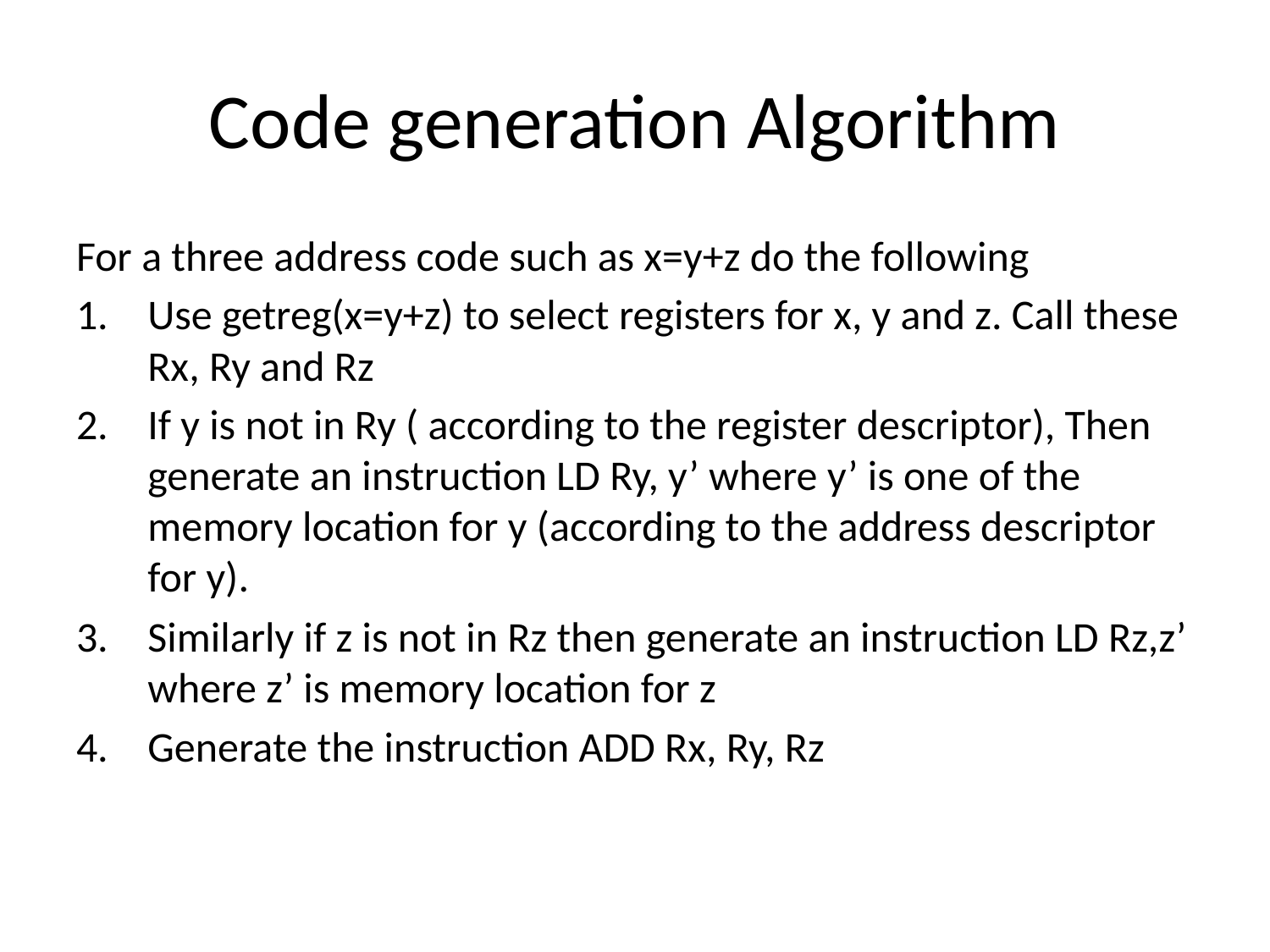

# Code generation Algorithm
For a three address code such as x=y+z do the following
Use getreg(x=y+z) to select registers for x, y and z. Call these Rx, Ry and Rz
If y is not in Ry ( according to the register descriptor), Then generate an instruction LD Ry, y’ where y’ is one of the memory location for y (according to the address descriptor for y).
Similarly if z is not in Rz then generate an instruction LD Rz,z’ where z’ is memory location for z
Generate the instruction ADD Rx, Ry, Rz